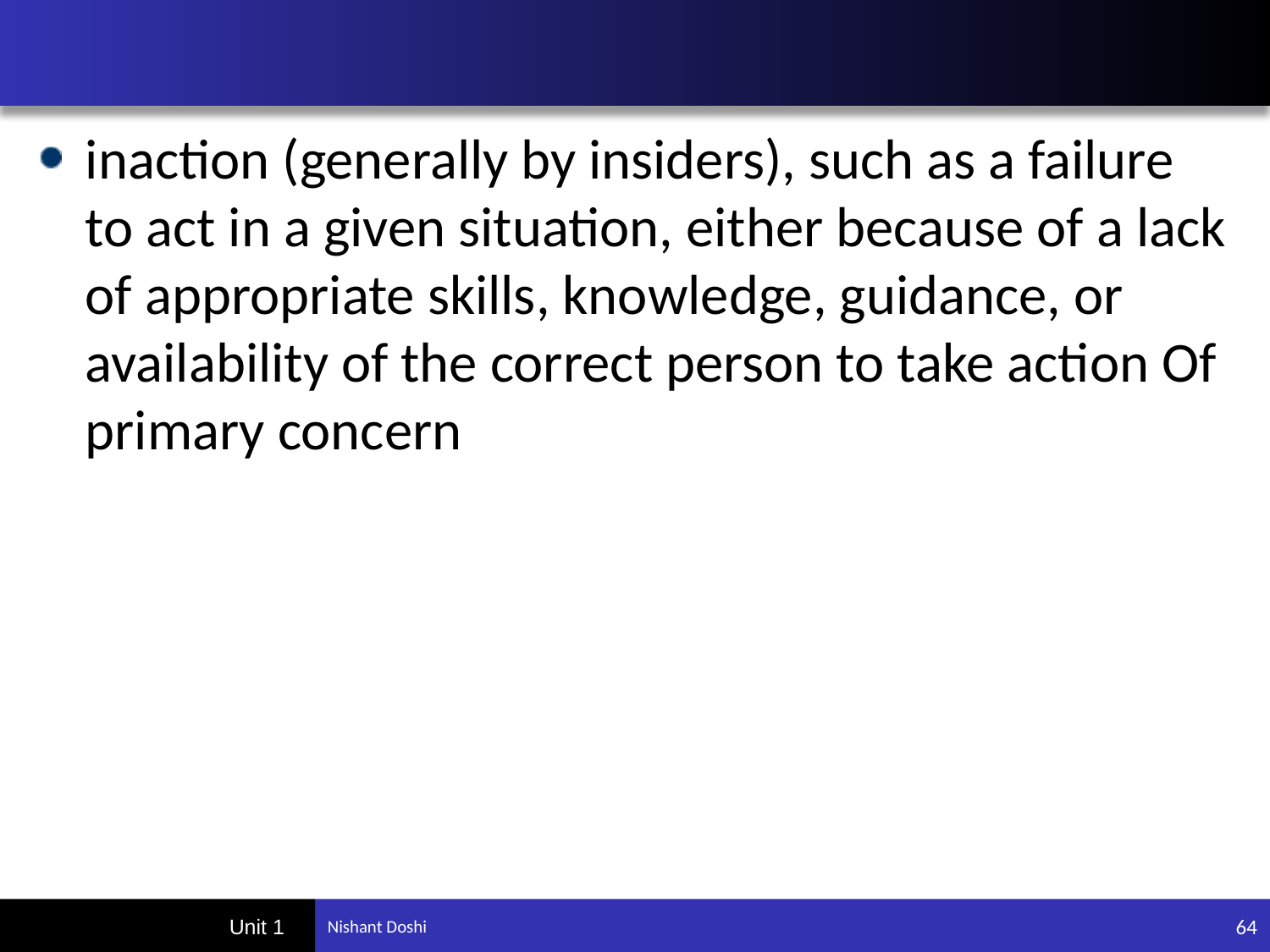

#
inaction (generally by insiders), such as a failure to act in a given situation, either because of a lack of appropriate skills, knowledge, guidance, or availability of the correct person to take action Of primary concern
64